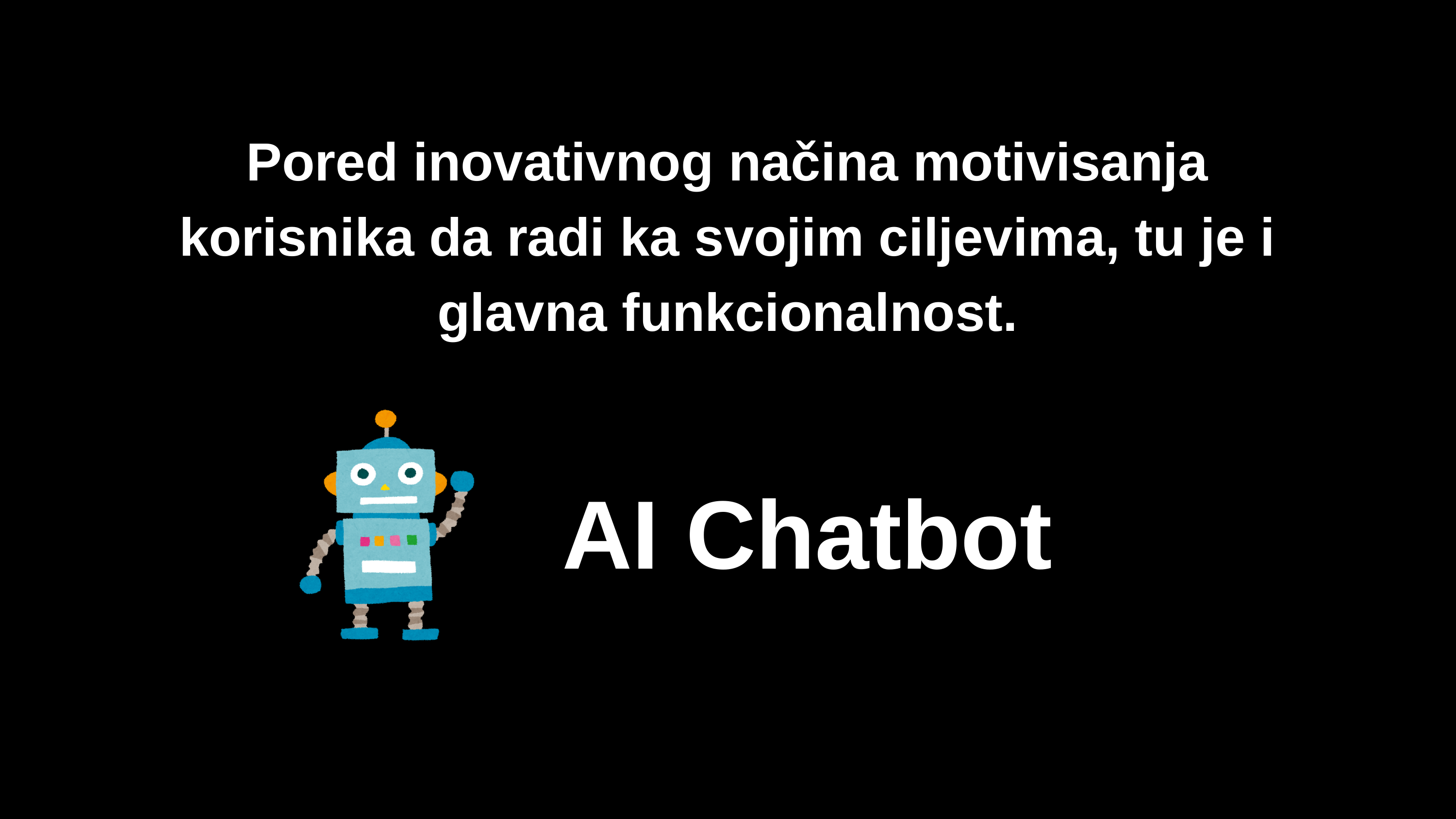

Pored inovativnog načina motivisanja korisnika da radi ka svojim ciljevima, tu je i glavna funkcionalnost.

AI Chatbot